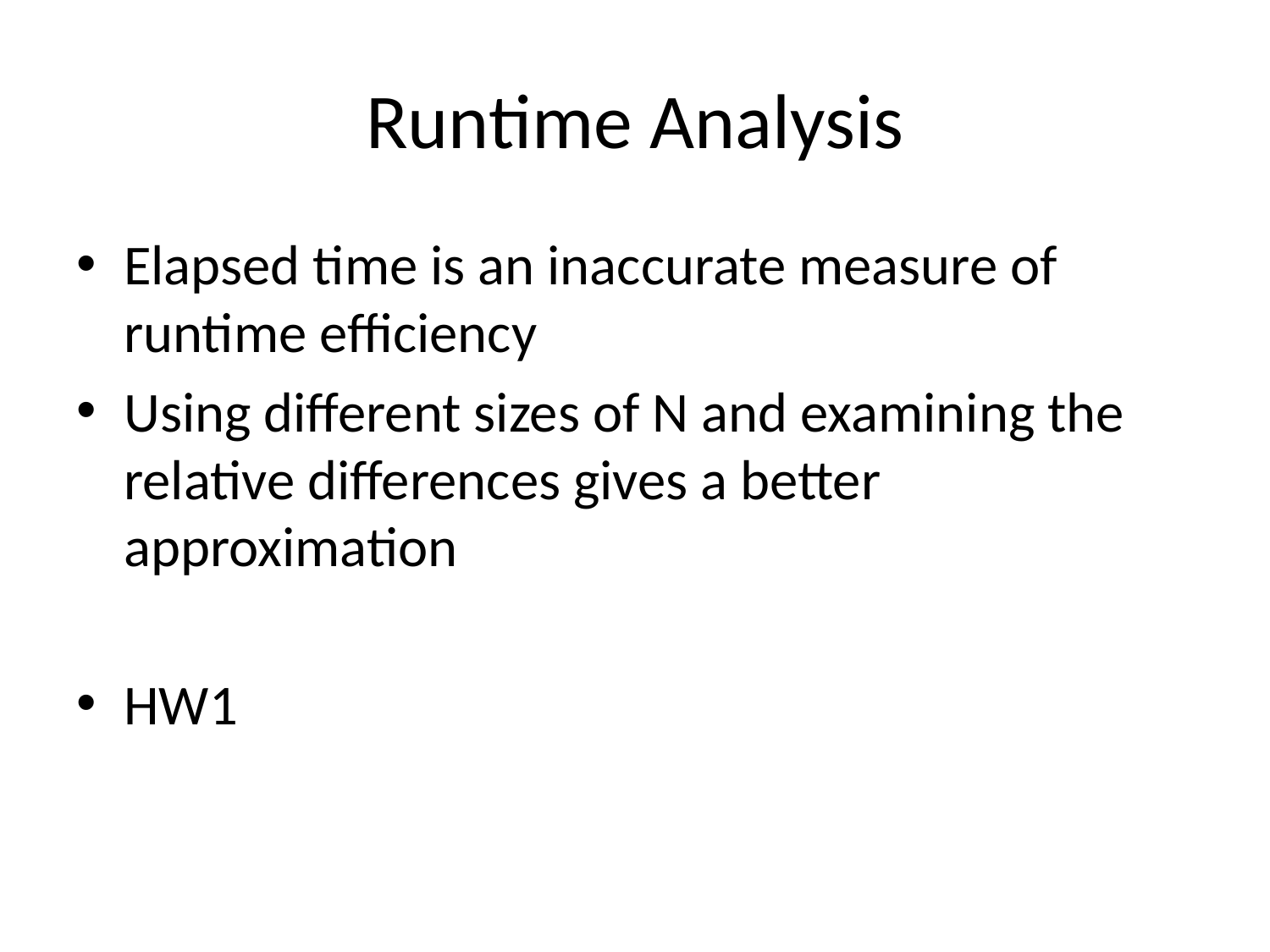

# Runtime Analysis
Elapsed time is an inaccurate measure of runtime efficiency
Using different sizes of N and examining the relative differences gives a better approximation

HW1